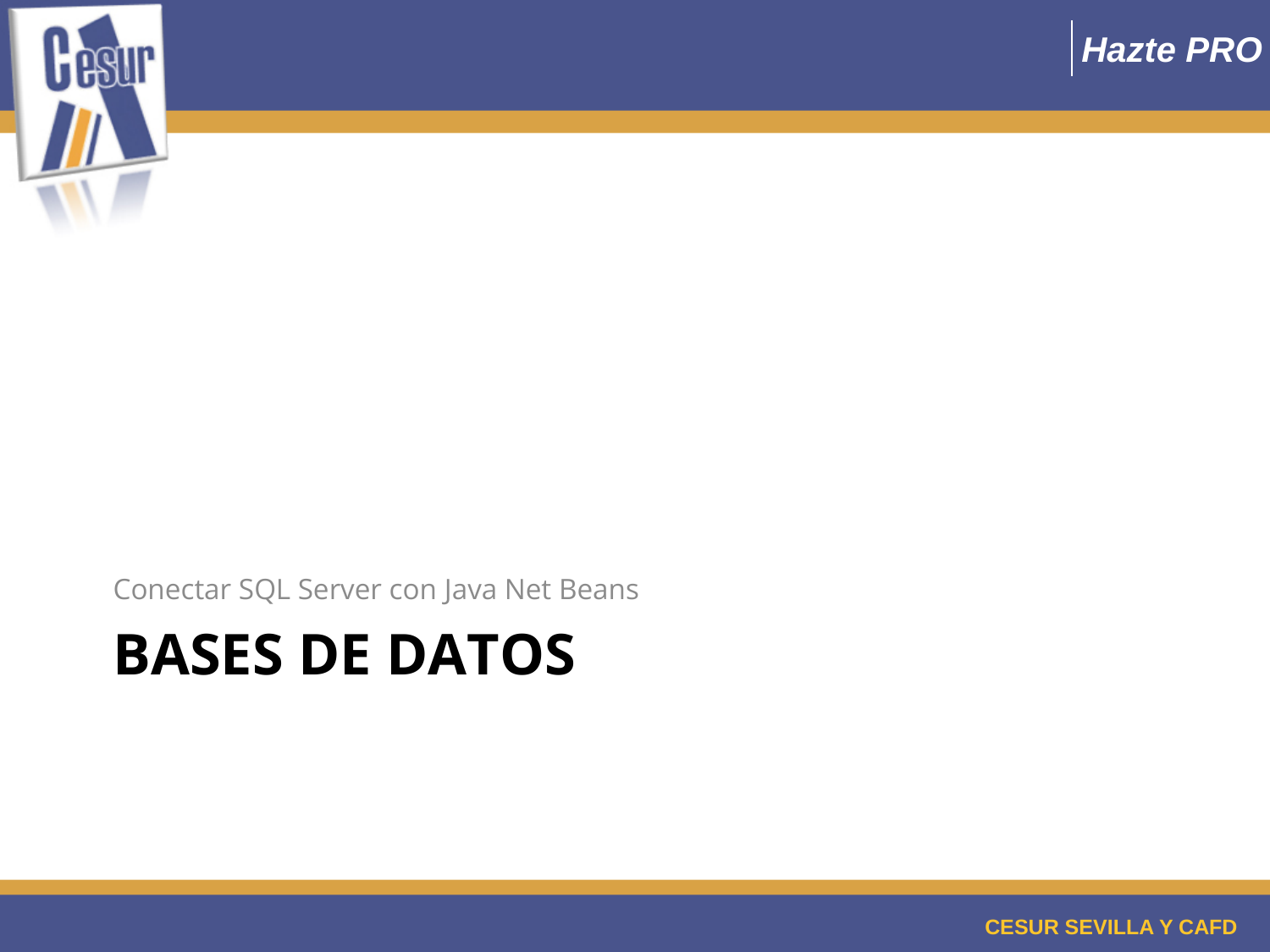

Conectar SQL Server con Java Net Beans
# Bases de Datos